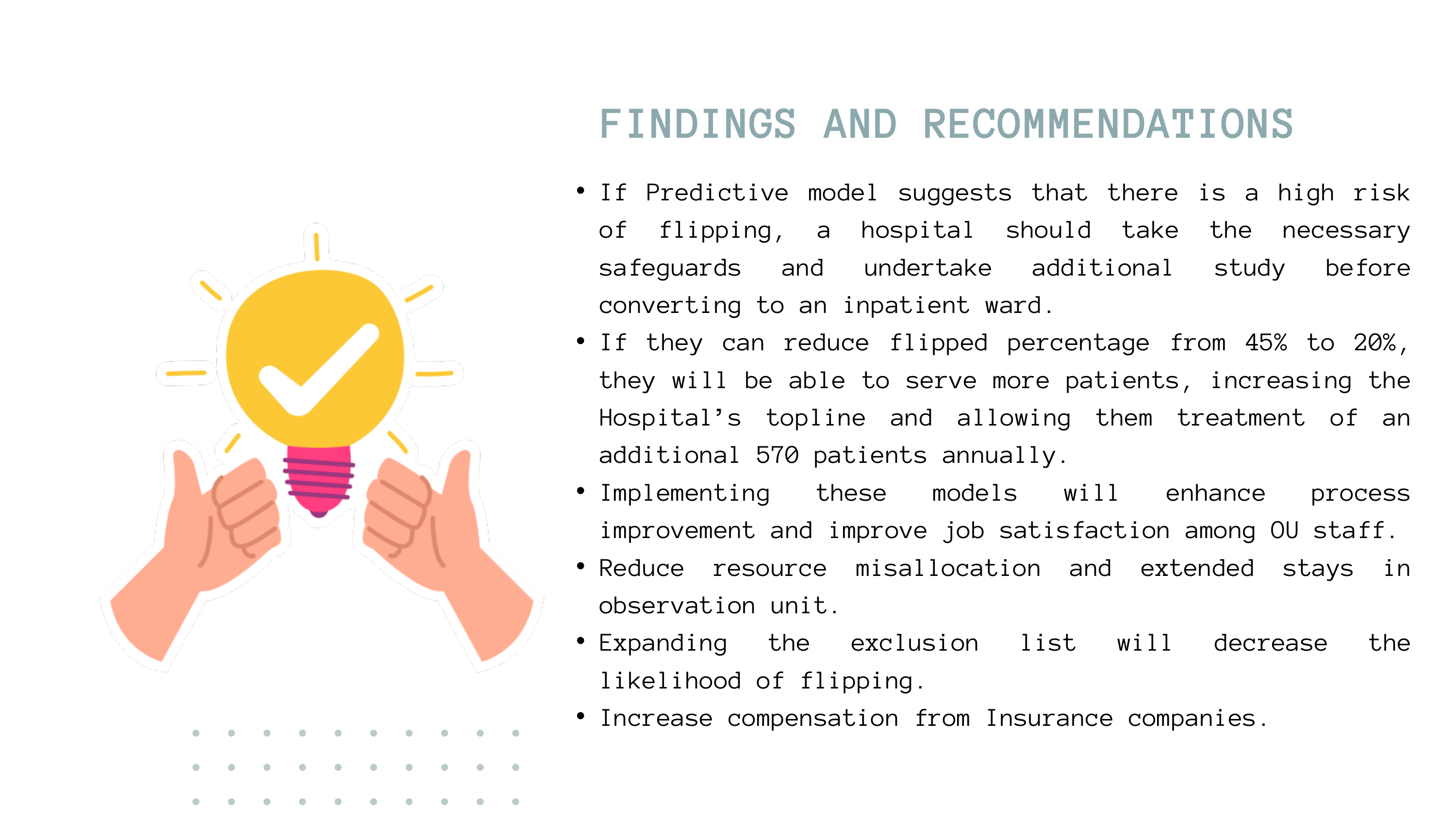

FINDINGS AND RECOMMENDATIONS
If Predictive model suggests that there is a high risk of flipping, a hospital should take the necessary safeguards and undertake additional study before converting to an inpatient ward.
If they can reduce flipped percentage from 45% to 20%, they will be able to serve more patients, increasing the Hospital’s topline and allowing them treatment of an additional 570 patients annually.
Implementing these models will enhance process improvement and improve job satisfaction among OU staff.
Reduce resource misallocation and extended stays in observation unit.
Expanding the exclusion list will decrease the likelihood of flipping.
Increase compensation from Insurance companies.